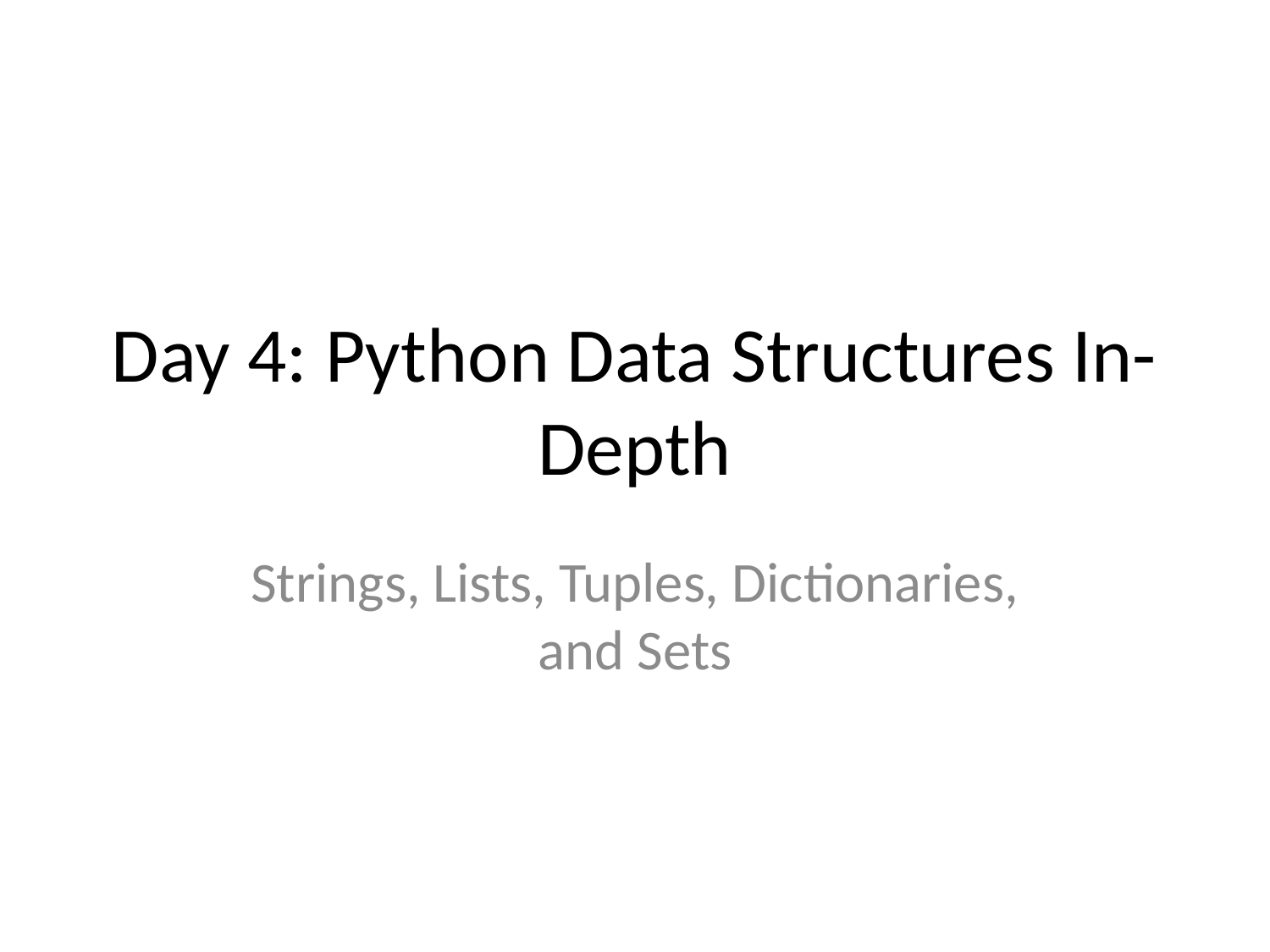

# Day 4: Python Data Structures In-Depth
Strings, Lists, Tuples, Dictionaries, and Sets